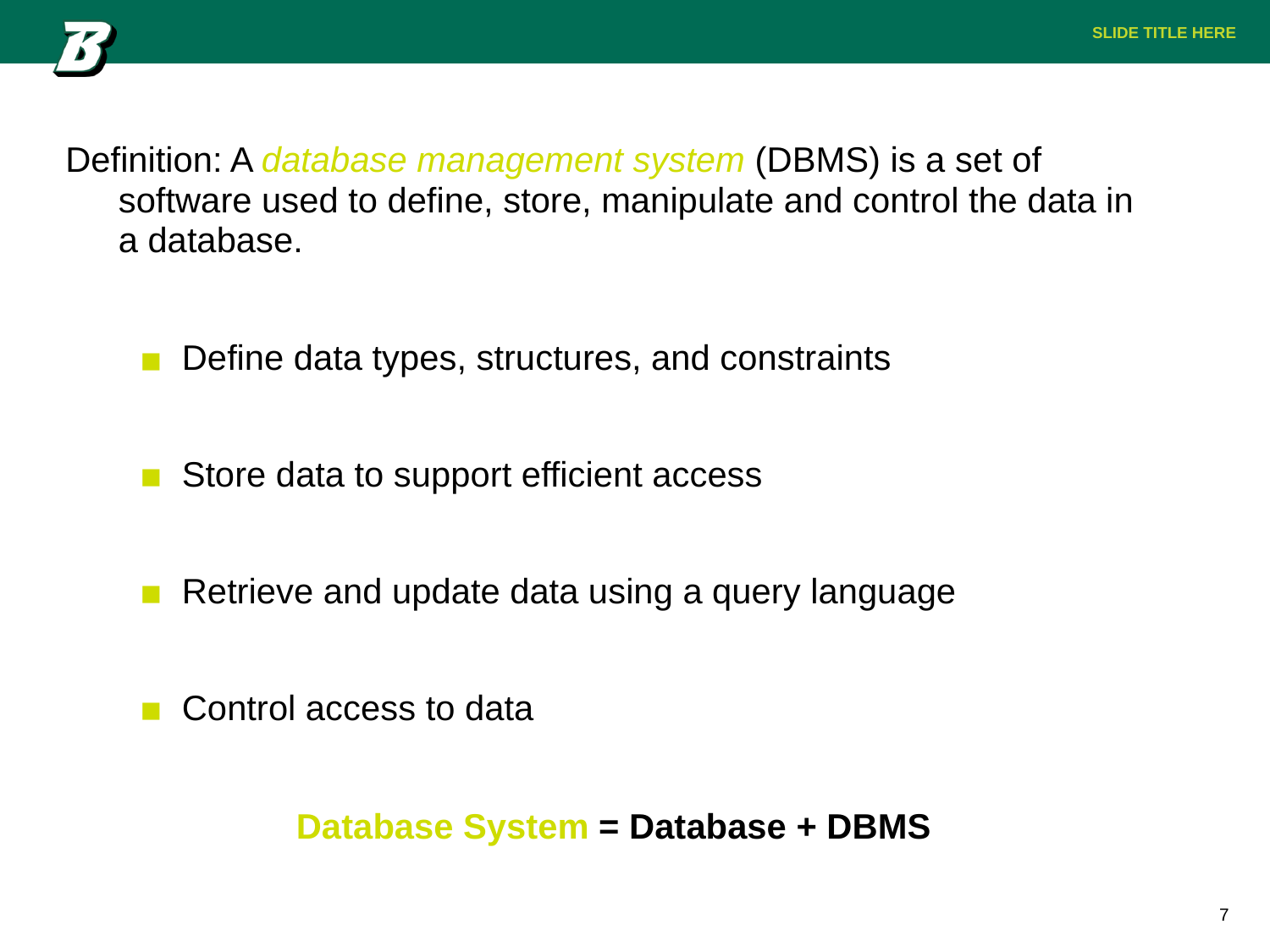

Definition: A database management system (DBMS) is a set of  software used to define, store, manipulate and control the data in a database.

Define data types, structures, and constraints

Store data to support efficient access

Retrieve and update data using a query language

Control access to data

Database System = Database + DBMS